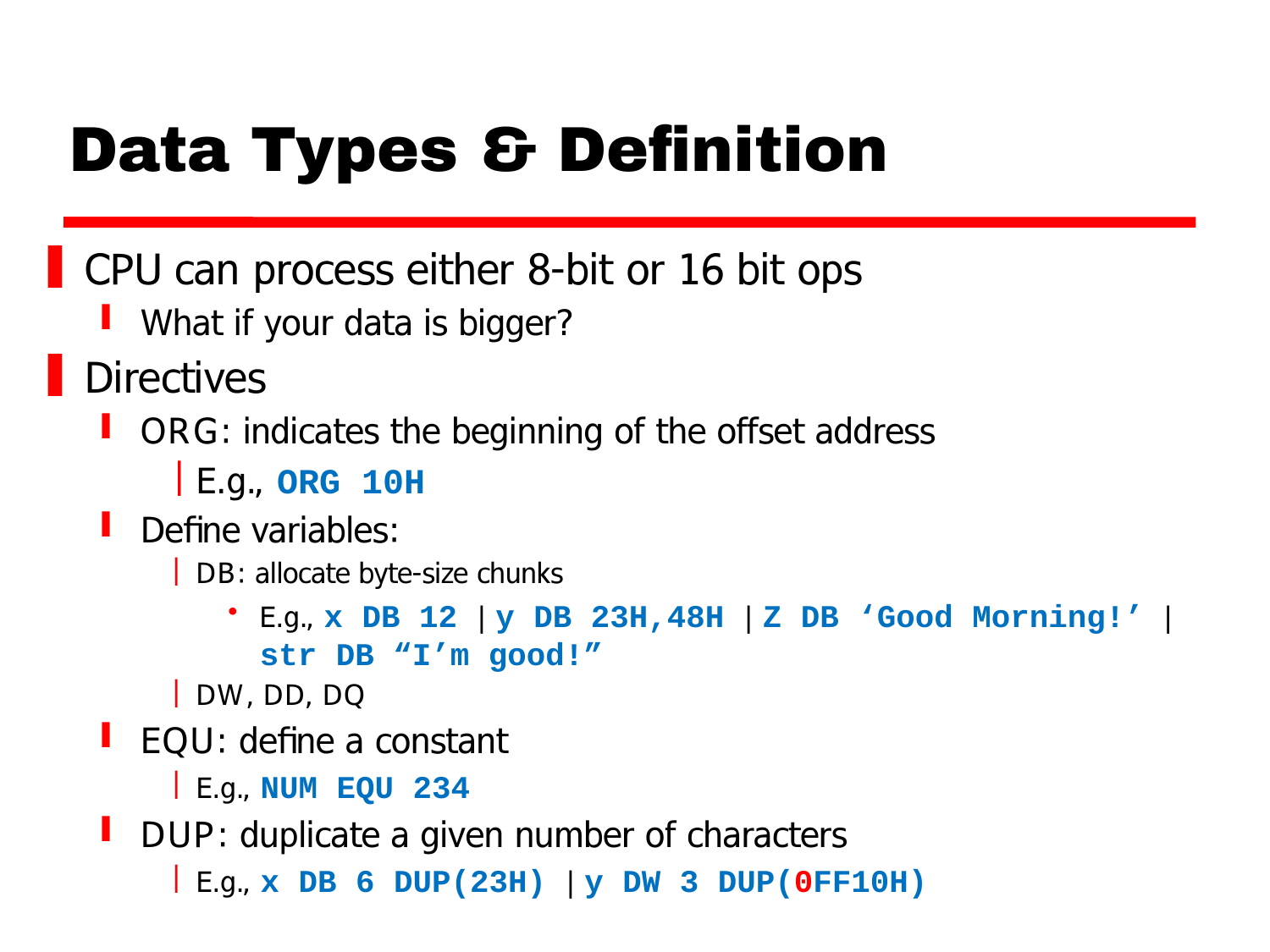

# Data Types & Definition
CPU can process either 8-bit or 16 bit ops
What if your data is bigger?
Directives
ORG: indicates the beginning of the offset address
E.g., ORG 10H
Define variables:
DB: allocate byte-size chunks
E.g., x DB 12 | y DB 23H,48H | Z DB ‘Good Morning!’ | str DB “I’m good!”
DW, DD, DQ
EQU: define a constant
E.g., NUM EQU 234
DUP: duplicate a given number of characters
E.g., x DB 6 DUP(23H) | y DW 3 DUP(0FF10H)